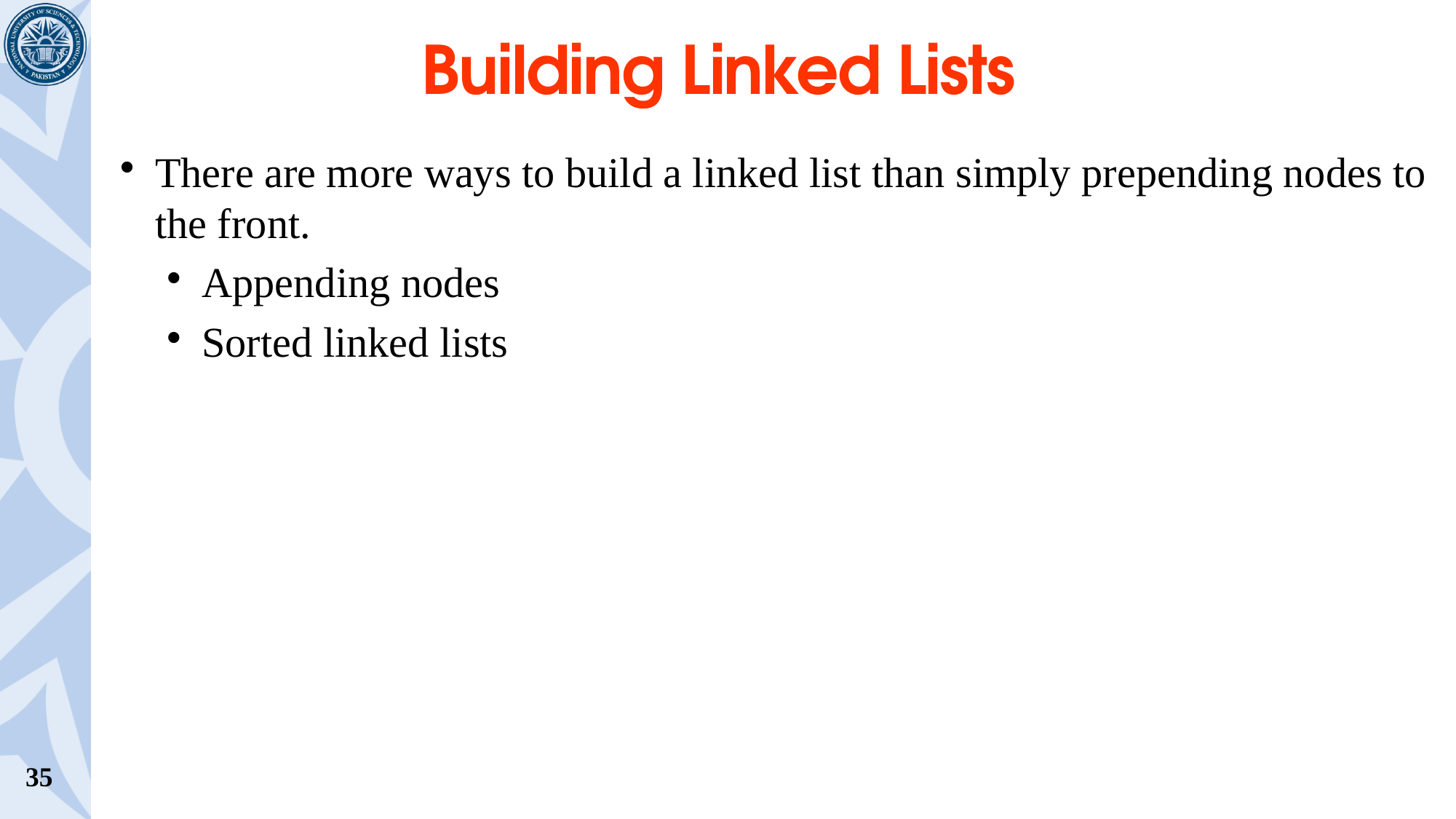

# Building Linked Lists
There are more ways to build a linked list than simply prepending nodes to the front.
Appending nodes
Sorted linked lists
35
  –